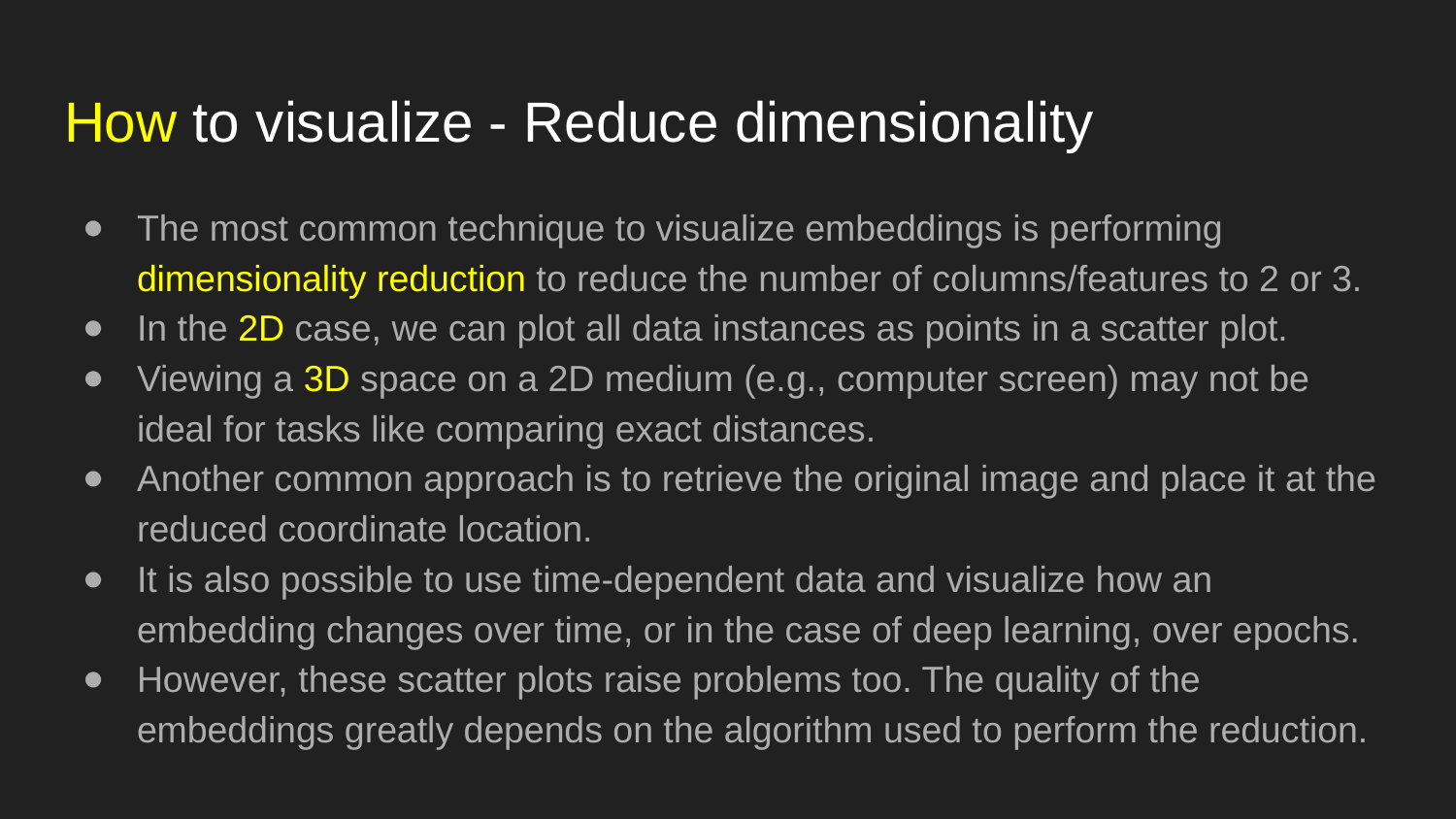

# How to visualize - Reduce dimensionality
The most common technique to visualize embeddings is performing dimensionality reduction to reduce the number of columns/features to 2 or 3.
In the 2D case, we can plot all data instances as points in a scatter plot.
Viewing a 3D space on a 2D medium (e.g., computer screen) may not be ideal for tasks like comparing exact distances.
Another common approach is to retrieve the original image and place it at the reduced coordinate location.
It is also possible to use time-dependent data and visualize how an embedding changes over time, or in the case of deep learning, over epochs.
However, these scatter plots raise problems too. The quality of the embeddings greatly depends on the algorithm used to perform the reduction.